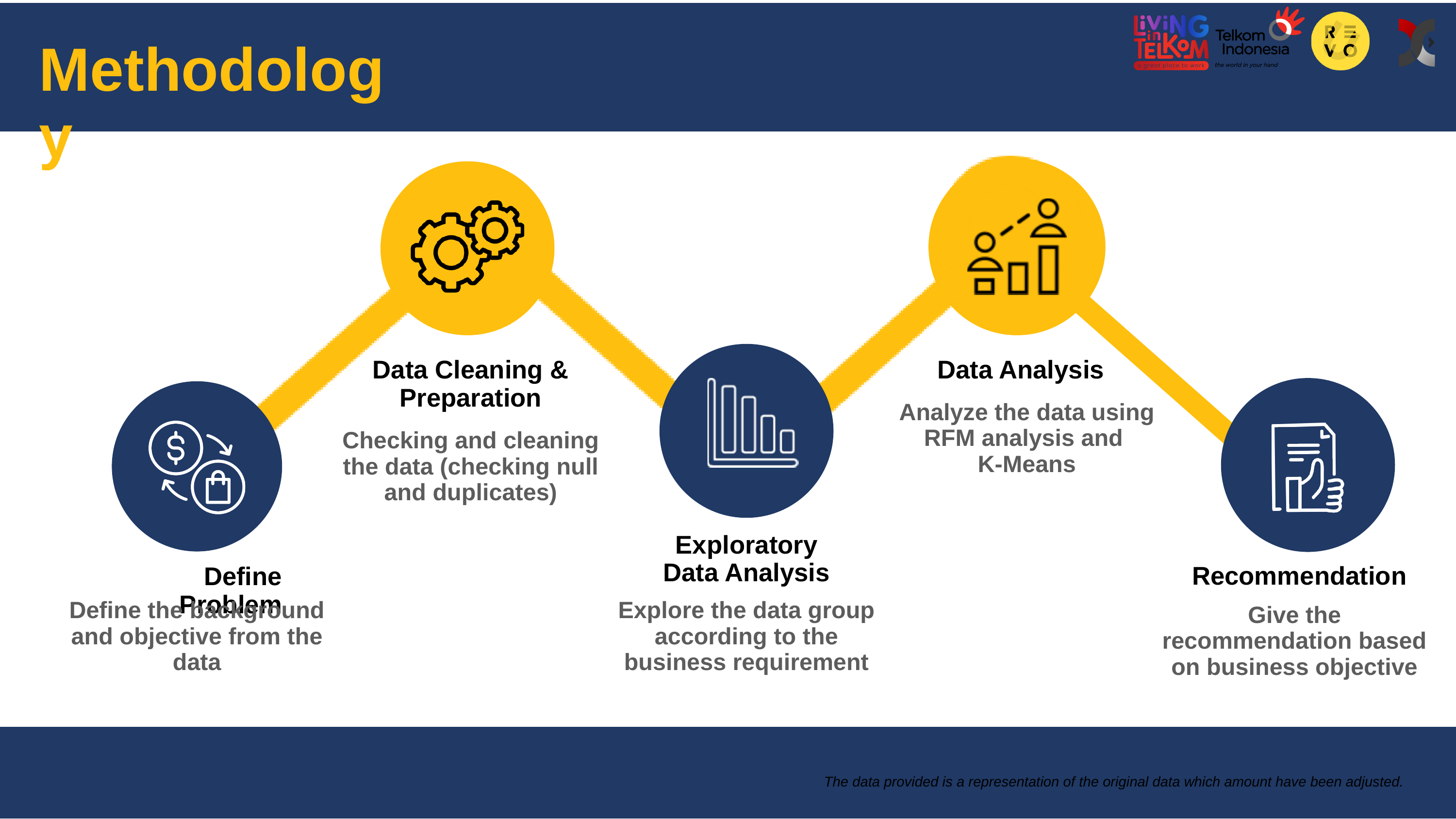

Methodology

Data Cleaning & Preparation
Data Analysis

Analyze the data using RFM analysis and
K-Means

Checking and cleaning the data (checking null and duplicates)
Exploratory Data Analysis
Recommendation
Define Problem
Define the background and objective from the data
Explore the data group according to the business requirement
Give the recommendation based on business objective

The data provided is a representation of the original data which amount have been adjusted.